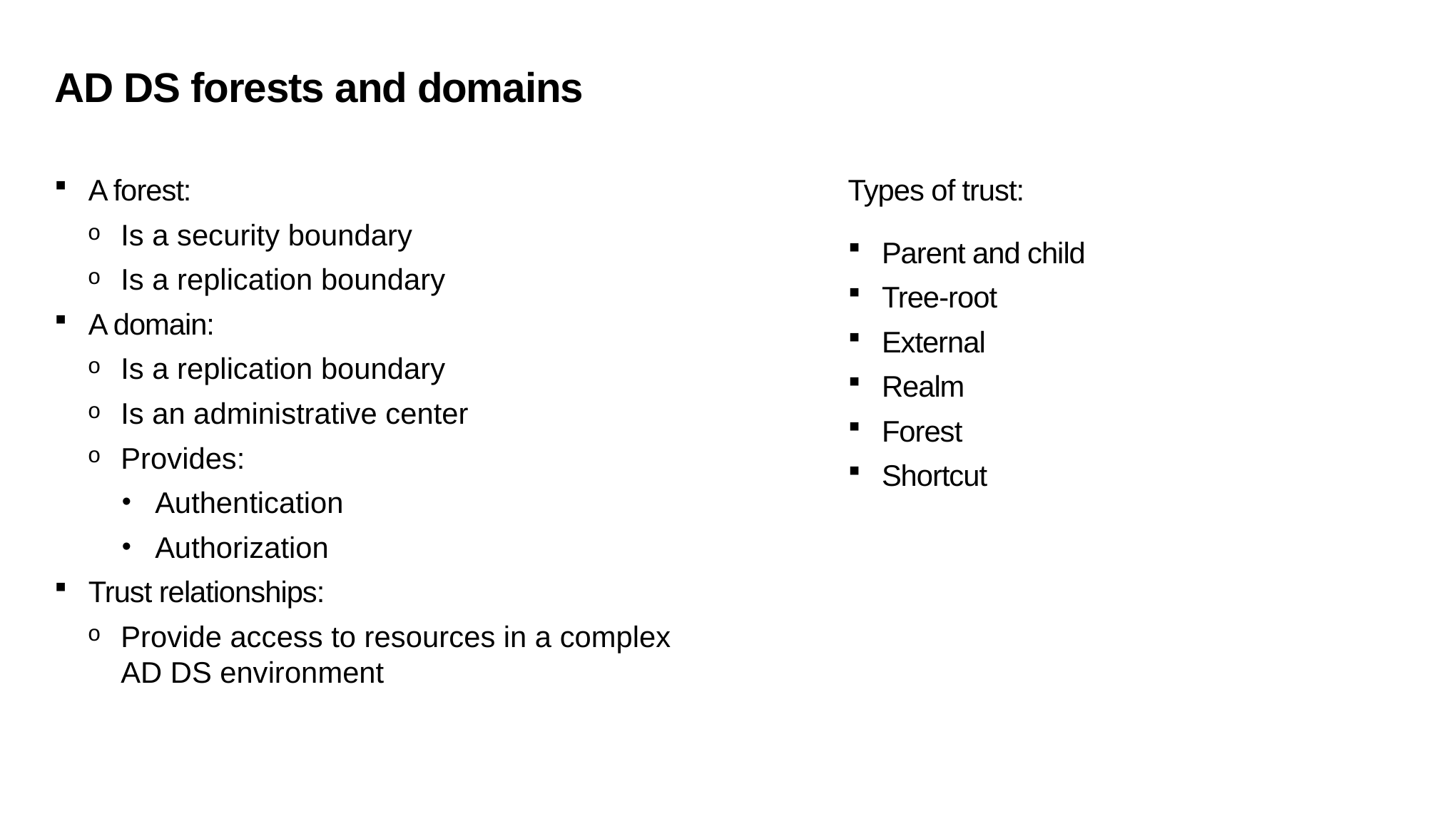

# AD DS forests and domains
A forest:
Is a security boundary
Is a replication boundary
A domain:
Is a replication boundary
Is an administrative center
Provides:
Authentication
Authorization
Trust relationships:
Provide access to resources in a complex AD DS environment

Types of trust:
Parent and child
Tree-root
External
Realm
Forest
Shortcut